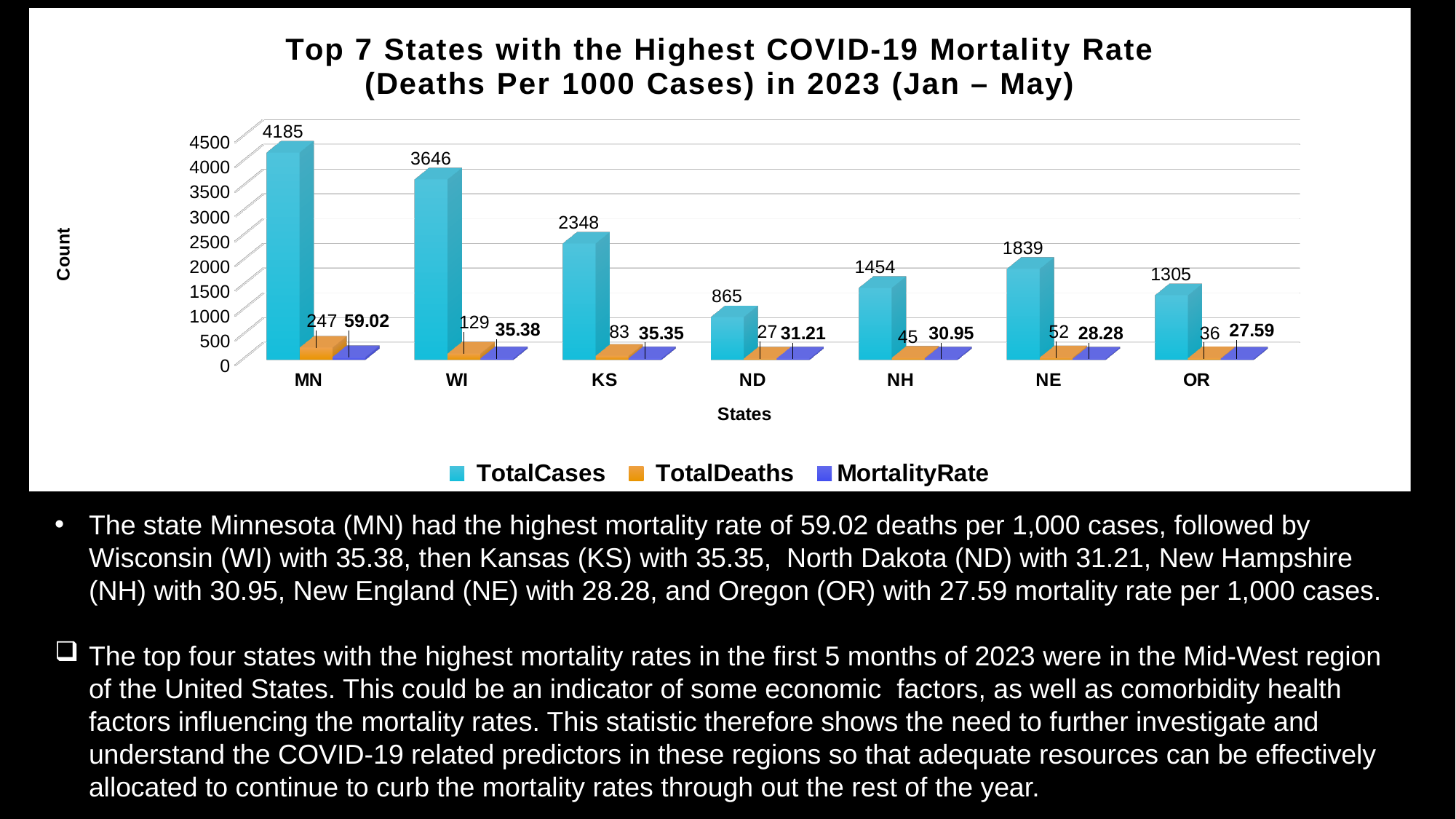

[unsupported chart]

The state Minnesota (MN) had the highest mortality rate of 59.02 deaths per 1,000 cases, followed by Wisconsin (WI) with 35.38, then Kansas (KS) with 35.35,  North Dakota (ND) with 31.21, New Hampshire (NH) with 30.95, New England (NE) with 28.28, and Oregon (OR) with 27.59 mortality rate per 1,000 cases.

The top four states with the highest mortality rates in the first 5 months of 2023 were in the Mid-West region of the United States. This could be an indicator of some economic  factors, as well as comorbidity health factors influencing the mortality rates. This statistic therefore shows the need to further investigate and understand the COVID-19 related predictors in these regions so that adequate resources can be effectively allocated to continue to curb the mortality rates through out the rest of the year.